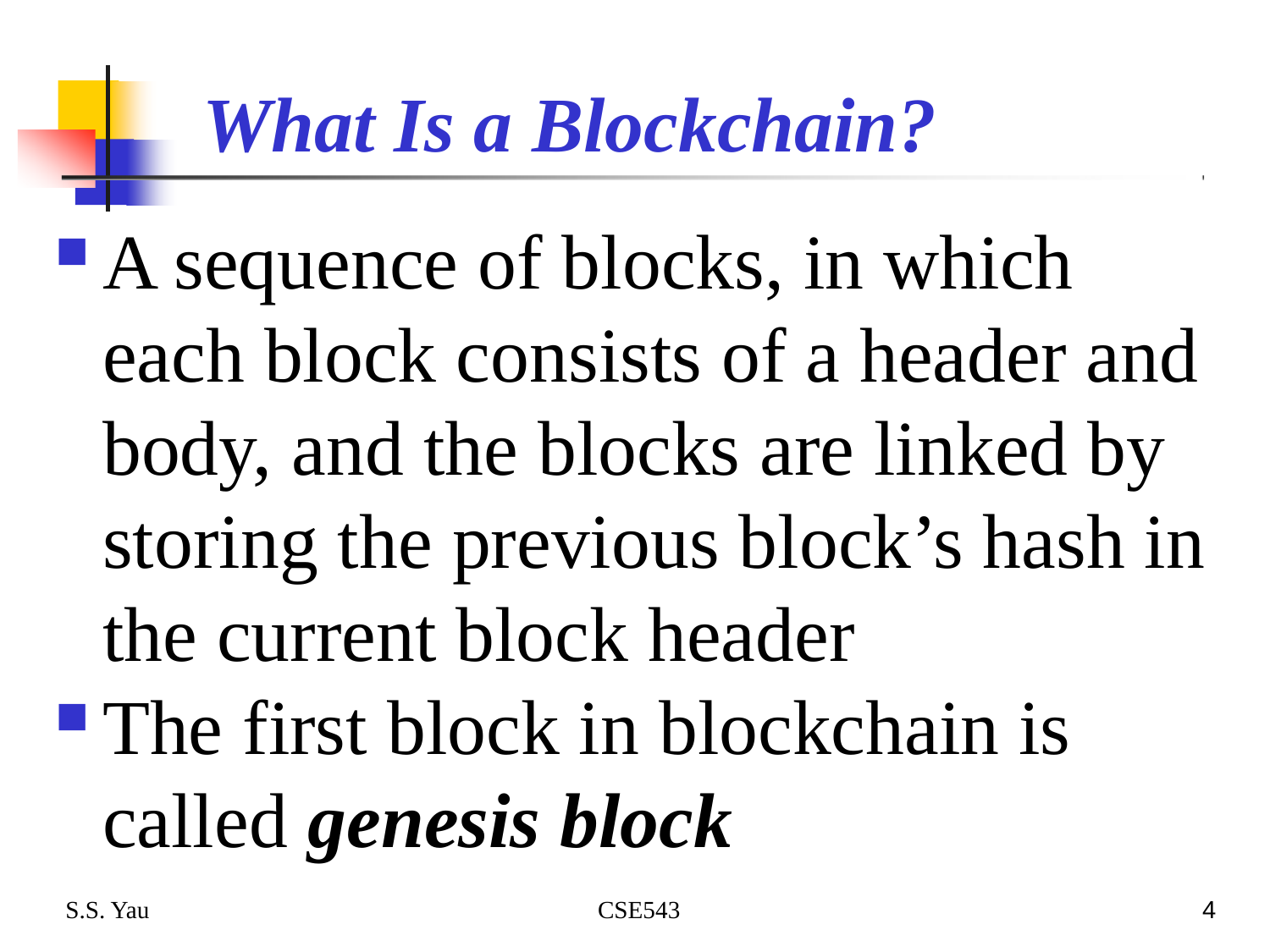

# What Is a Blockchain?
A sequence of blocks, in which each block consists of a header and body, and the blocks are linked by storing the previous block’s hash in the current block header
The first block in blockchain is called genesis block

S.S. Yau                                                                         CSE543
4